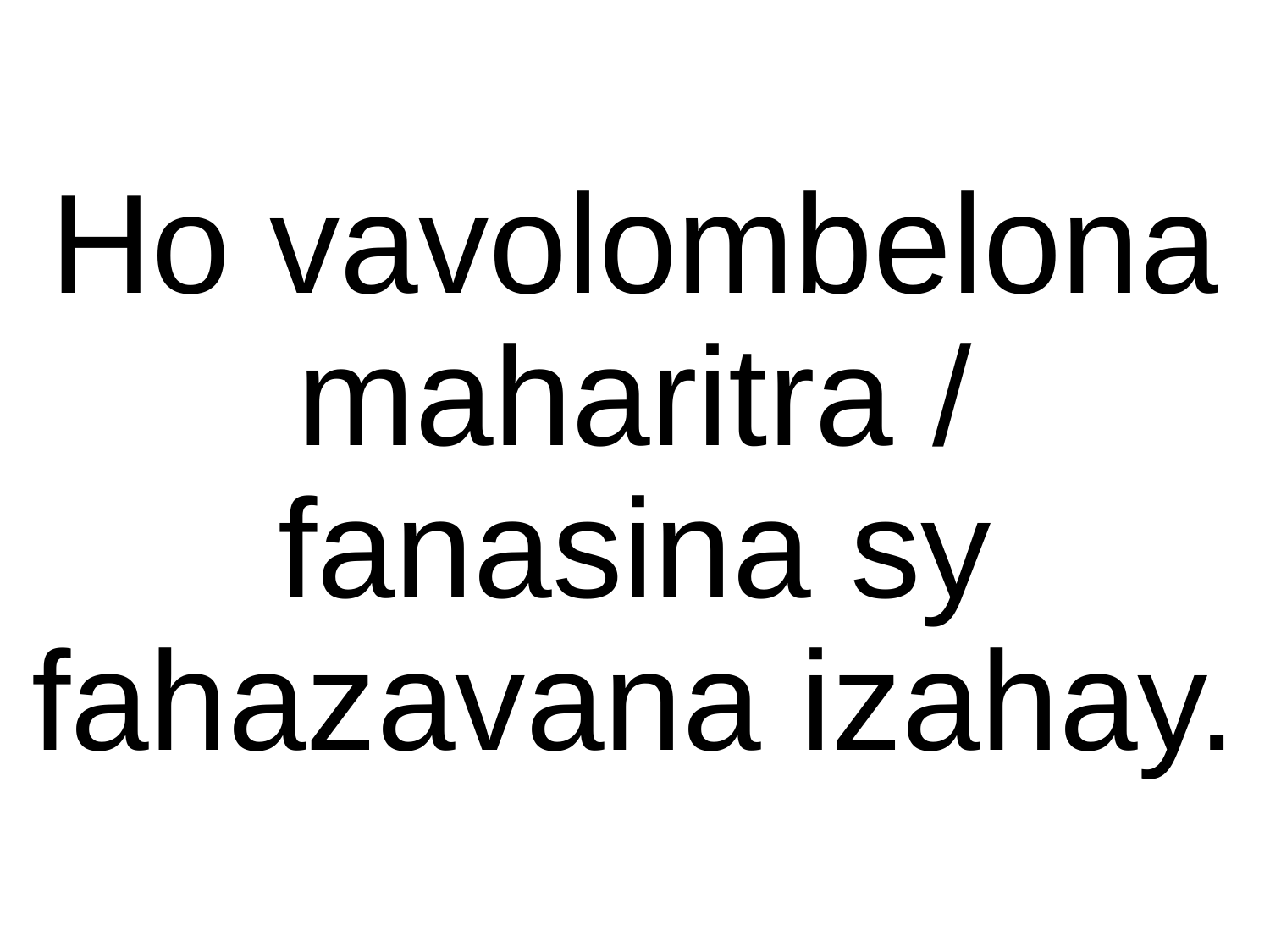

# Ho vavolombelona maharitra / fanasina sy fahazavana izahay.